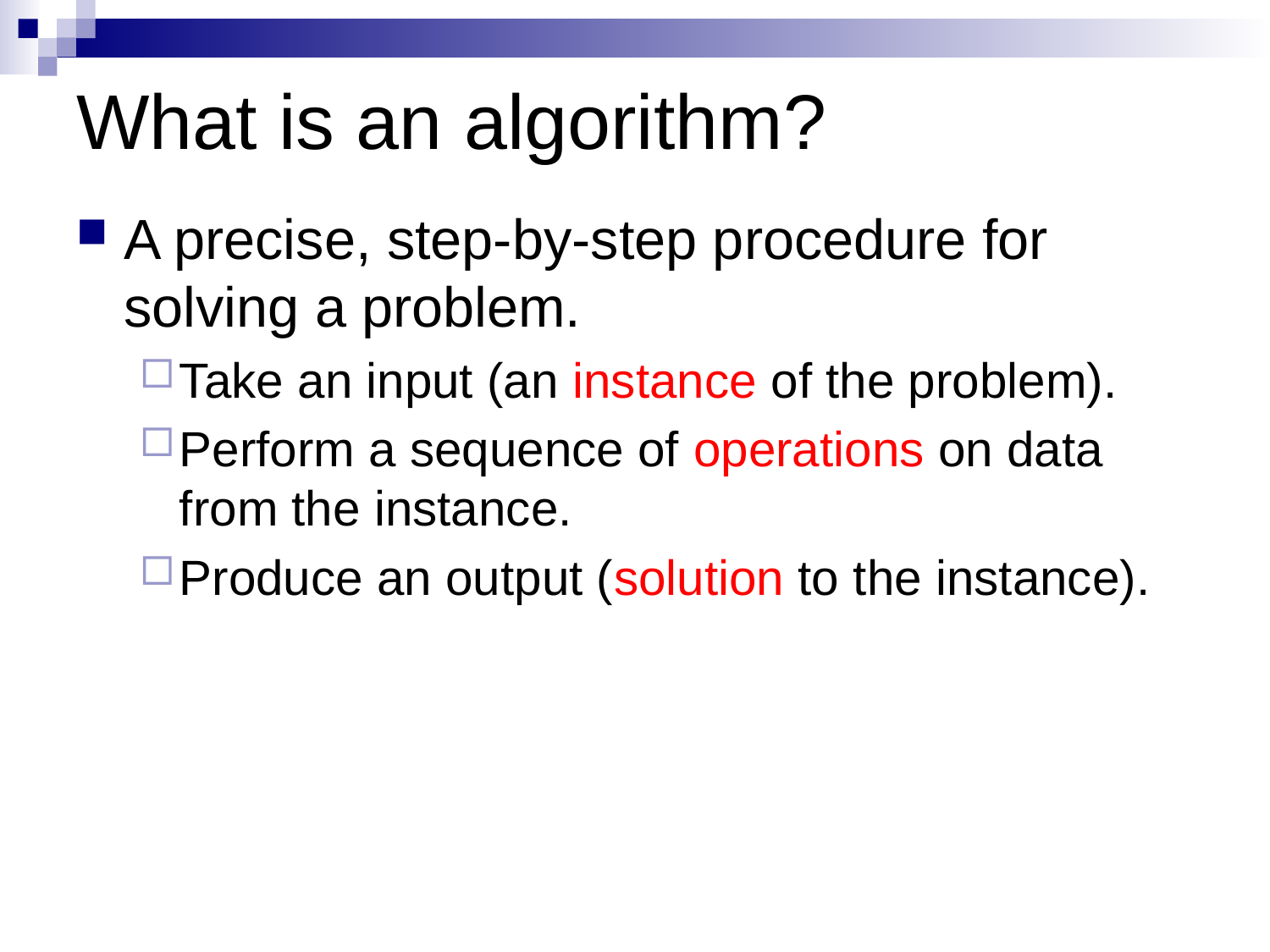

# What is an algorithm?
A precise, step-by-step procedure for solving a problem.
Take an input (an instance of the problem).
Perform a sequence of operations on data from the instance.
Produce an output (solution to the instance).